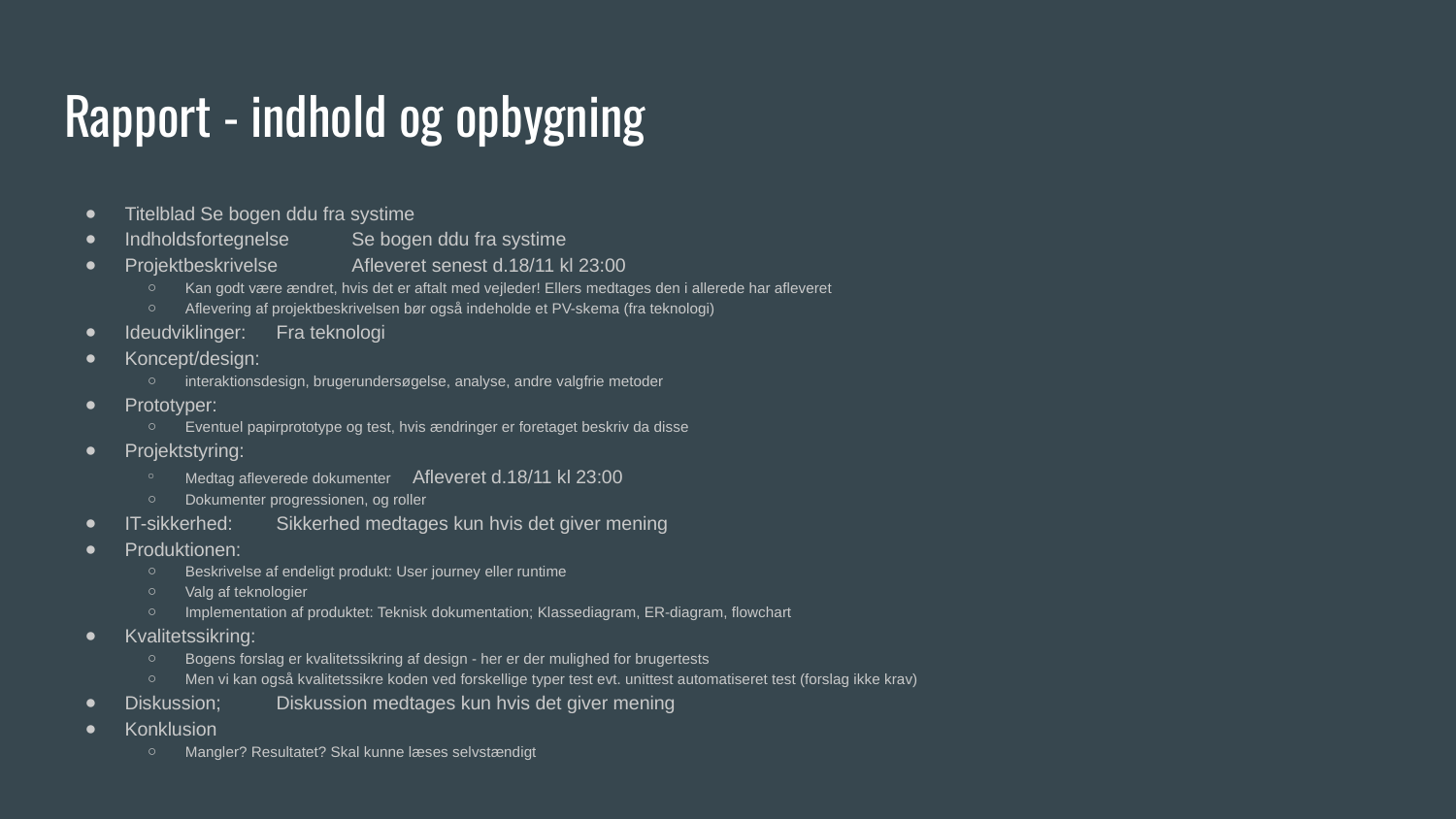

# Rapport - indhold og opbygning
Titelblad 						Se bogen ddu fra systime
Indholdsfortegnelse 						Se bogen ddu fra systime
Projektbeskrivelse 						Afleveret senest d.18/11 kl 23:00
Kan godt være ændret, hvis det er aftalt med vejleder! Ellers medtages den i allerede har afleveret
Aflevering af projektbeskrivelsen bør også indeholde et PV-skema (fra teknologi)
Ideudviklinger: 						Fra teknologi
Koncept/design:
interaktionsdesign, brugerundersøgelse, analyse, andre valgfrie metoder
Prototyper:
Eventuel papirprototype og test, hvis ændringer er foretaget beskriv da disse
Projektstyring:
Medtag afleverede dokumenter					Afleveret d.18/11 kl 23:00
Dokumenter progressionen, og roller
IT-sikkerhed: 					Sikkerhed medtages kun hvis det giver mening
Produktionen:
Beskrivelse af endeligt produkt: User journey eller runtime
Valg af teknologier
Implementation af produktet: Teknisk dokumentation; Klassediagram, ER-diagram, flowchart
Kvalitetssikring:
Bogens forslag er kvalitetssikring af design - her er der mulighed for brugertests
Men vi kan også kvalitetssikre koden ved forskellige typer test evt. unittest automatiseret test (forslag ikke krav)
Diskussion;					Diskussion medtages kun hvis det giver mening
Konklusion
Mangler? Resultatet? Skal kunne læses selvstændigt